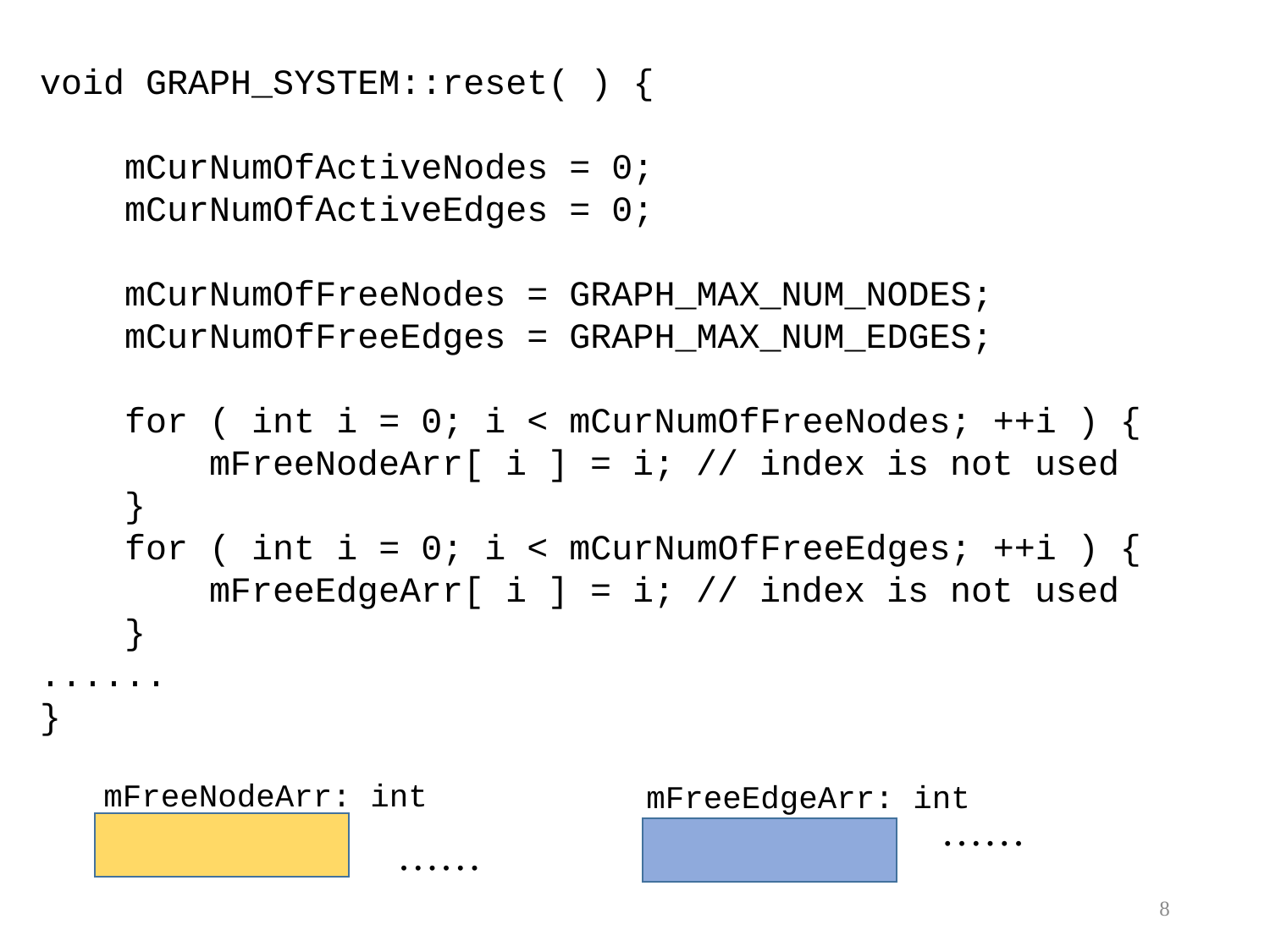

void GRAPH_SYSTEM::reset( ) {

    mCurNumOfActiveNodes = 0;
    mCurNumOfActiveEdges = 0;

    mCurNumOfFreeNodes = GRAPH_MAX_NUM_NODES;
    mCurNumOfFreeEdges = GRAPH_MAX_NUM_EDGES;

    for ( int i = 0; i < mCurNumOfFreeNodes; ++i ) {
        mFreeNodeArr[ i ] = i; // index is not used
    }
    for ( int i = 0; i < mCurNumOfFreeEdges; ++i ) {
        mFreeEdgeArr[ i ] = i; // index is not used
    }
......
}
mFreeNodeArr: int
mFreeEdgeArr: int
……

……
8